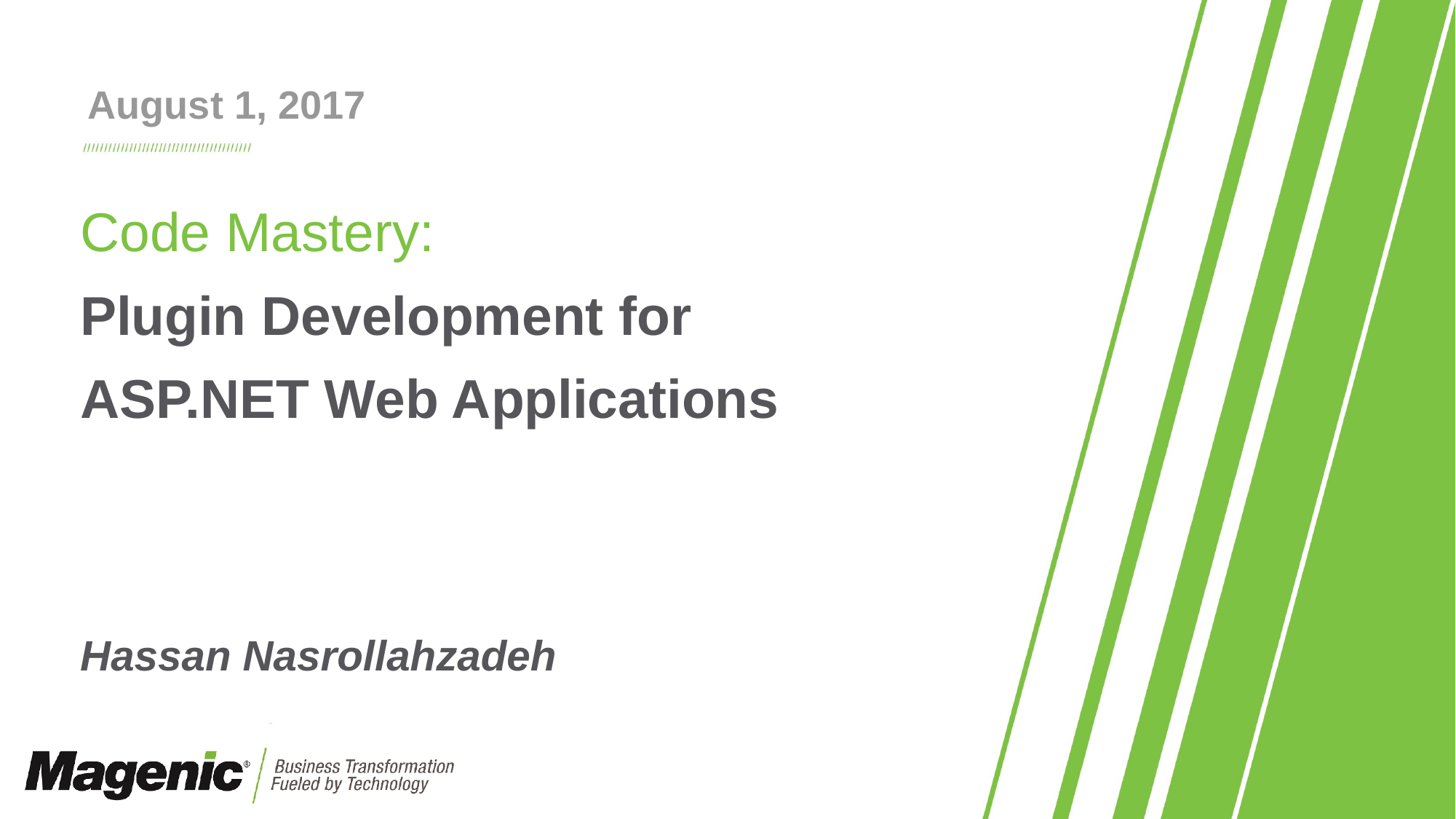

August 1, 2017
# Code Mastery: Plugin Development for ASP.NET Web Applications Hassan Nasrollahzadeh